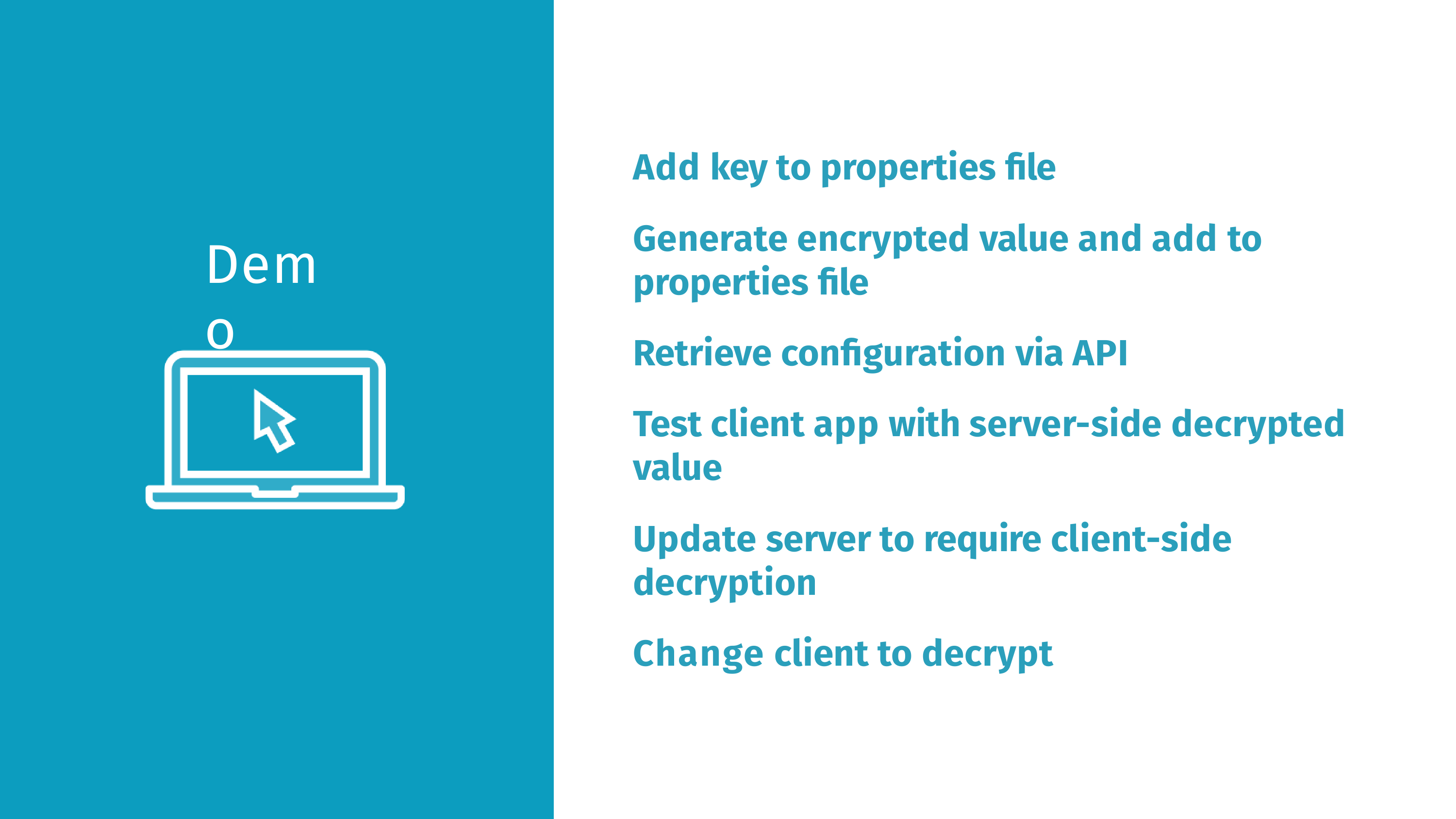

Add key to properties file
Generate encrypted value and add to  properties file
Retrieve configuration via API
Test client app with server-side decrypted  value
Update server to require client-side  decryption
Change client to decrypt
Demo
24